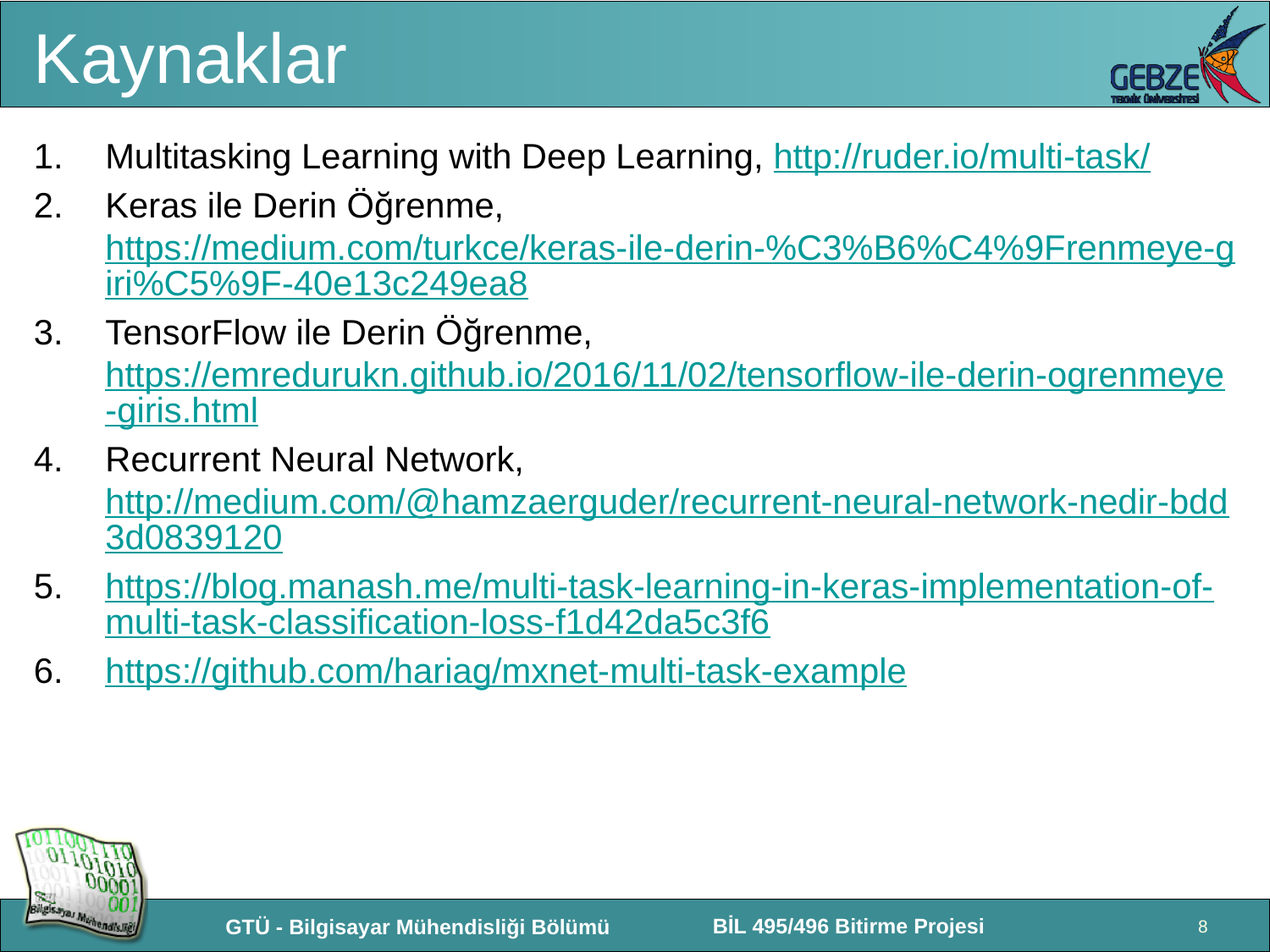

# Kaynaklar
Multitasking Learning with Deep Learning, http://ruder.io/multi-task/
Keras ile Derin Öğrenme, https://medium.com/turkce/keras-ile-derin-%C3%B6%C4%9Frenmeye-giri%C5%9F-40e13c249ea8
TensorFlow ile Derin Öğrenme, https://emredurukn.github.io/2016/11/02/tensorflow-ile-derin-ogrenmeye-giris.html
Recurrent Neural Network, http://medium.com/@hamzaerguder/recurrent-neural-network-nedir-bdd3d0839120
https://blog.manash.me/multi-task-learning-in-keras-implementation-of-multi-task-classification-loss-f1d42da5c3f6
https://github.com/hariag/mxnet-multi-task-example

8